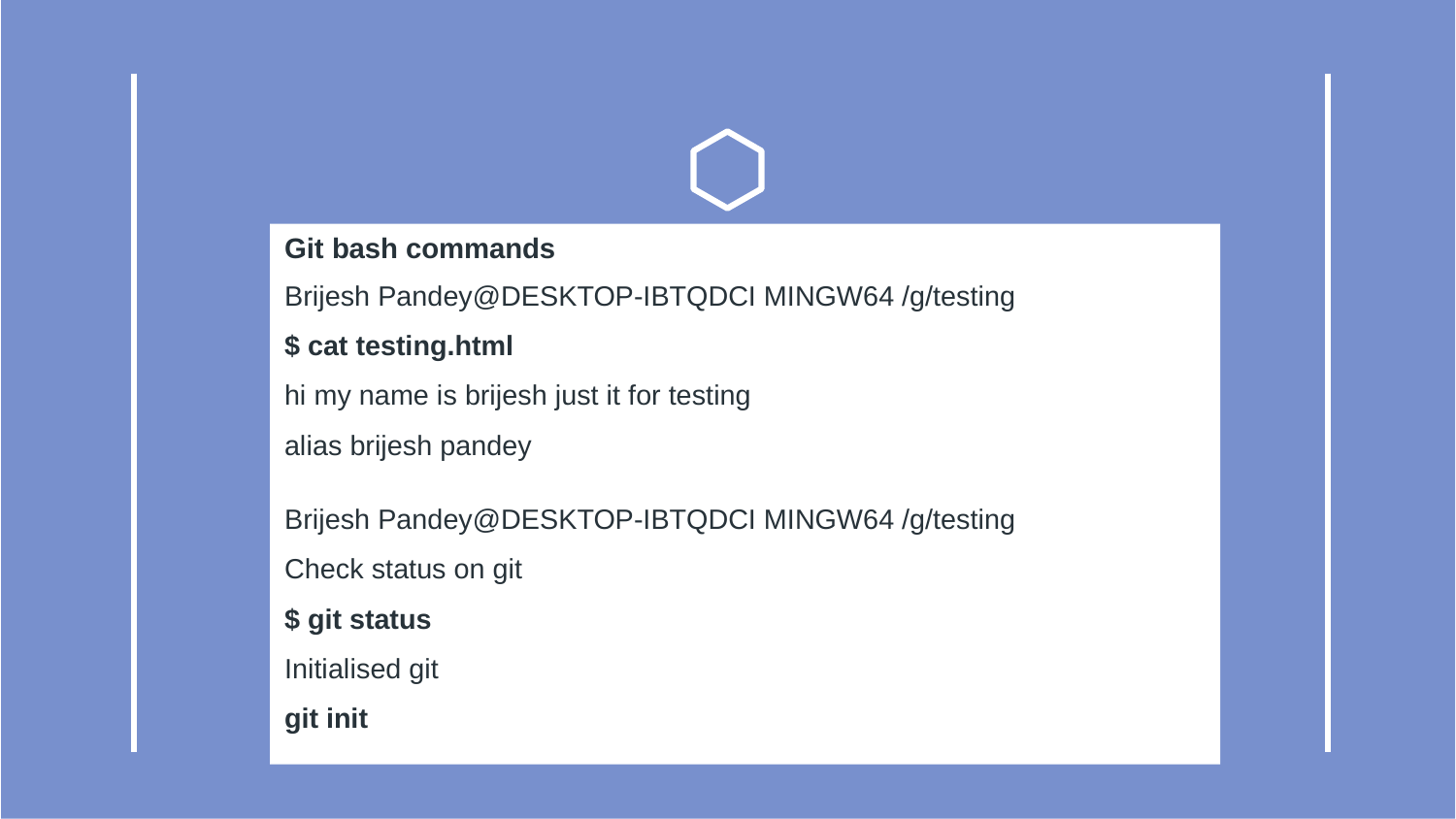

#
Git bash commands

Brijesh Pandey@DESKTOP-IBTQDCI MINGW64 /g/testing

$ cat testing.html

hi my name is brijesh just it for testing

alias brijesh pandey

Brijesh Pandey@DESKTOP-IBTQDCI MINGW64 /g/testing

Check status on git

$ git status

Initialised git

git init